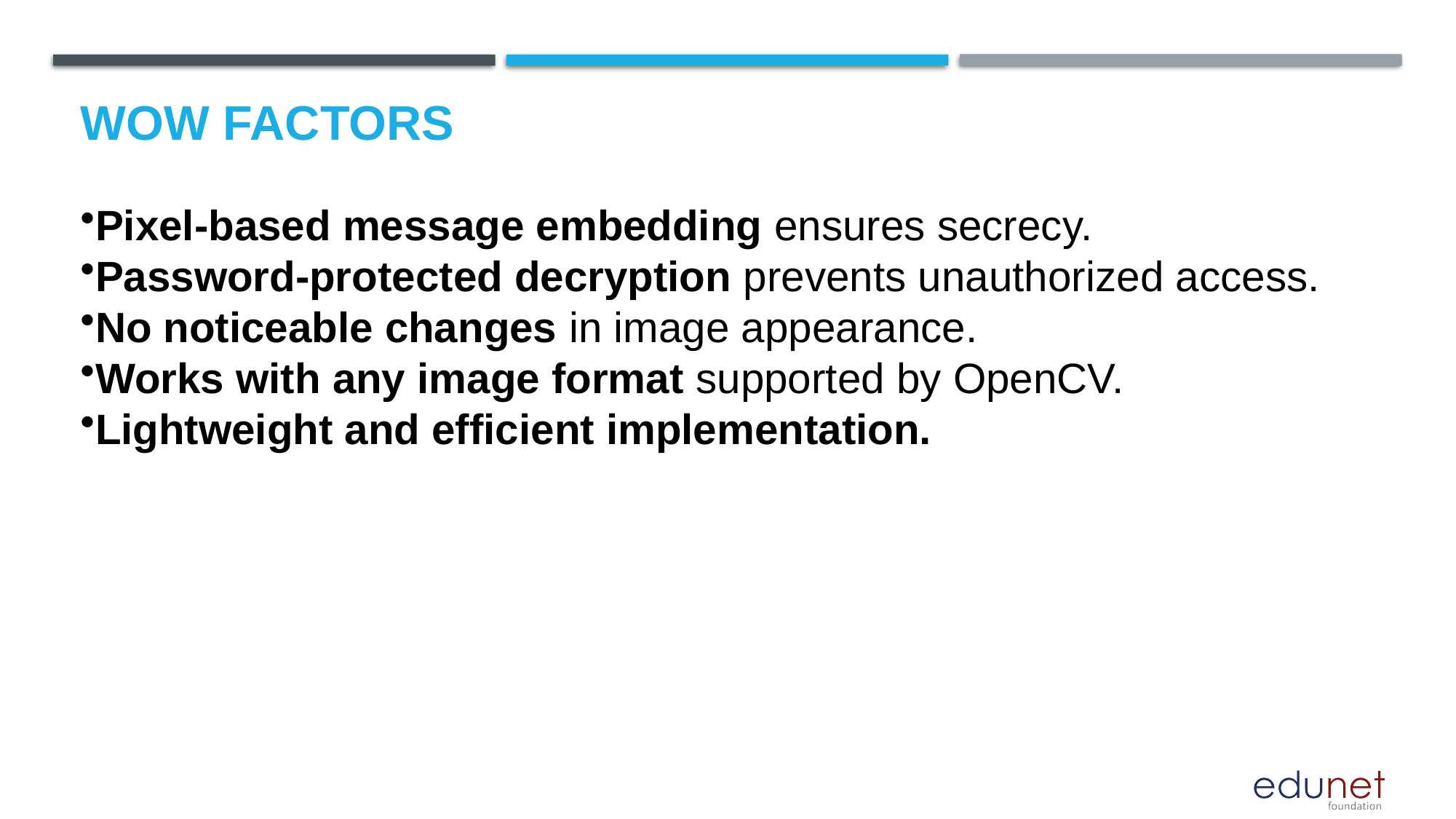

# Wow factors
Pixel-based message embedding ensures secrecy.
Password-protected decryption prevents unauthorized access.
No noticeable changes in image appearance.
Works with any image format supported by OpenCV.
Lightweight and efficient implementation.